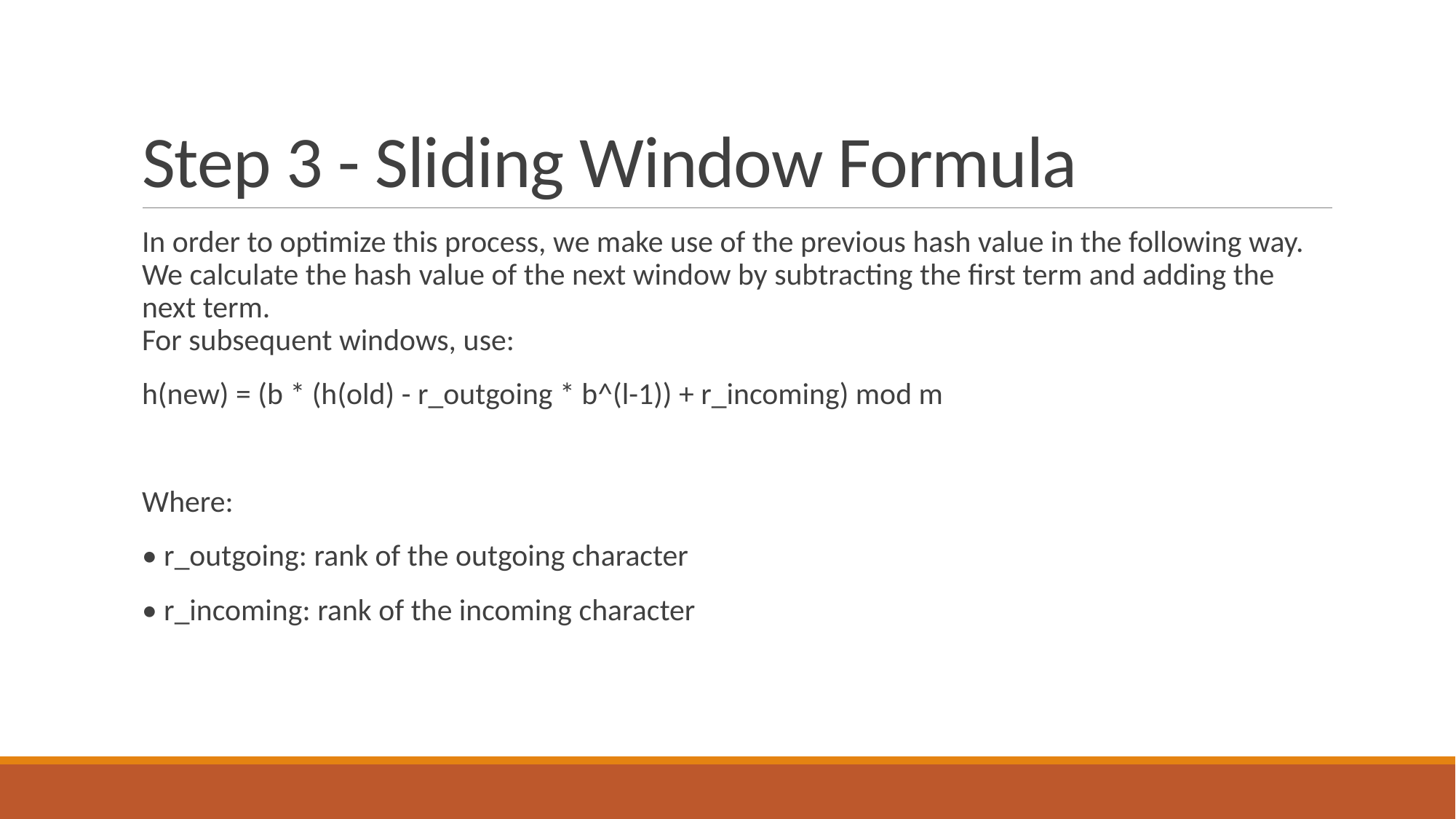

# Step 3 - Sliding Window Formula
In order to optimize this process, we make use of the previous hash value in the following way. We calculate the hash value of the next window by subtracting the first term and adding the next term.
For subsequent windows, use:
h(new) = (b * (h(old) - r_outgoing * b^(l-1)) + r_incoming) mod m

Where:
• r_outgoing: rank of the outgoing character
• r_incoming: rank of the incoming character